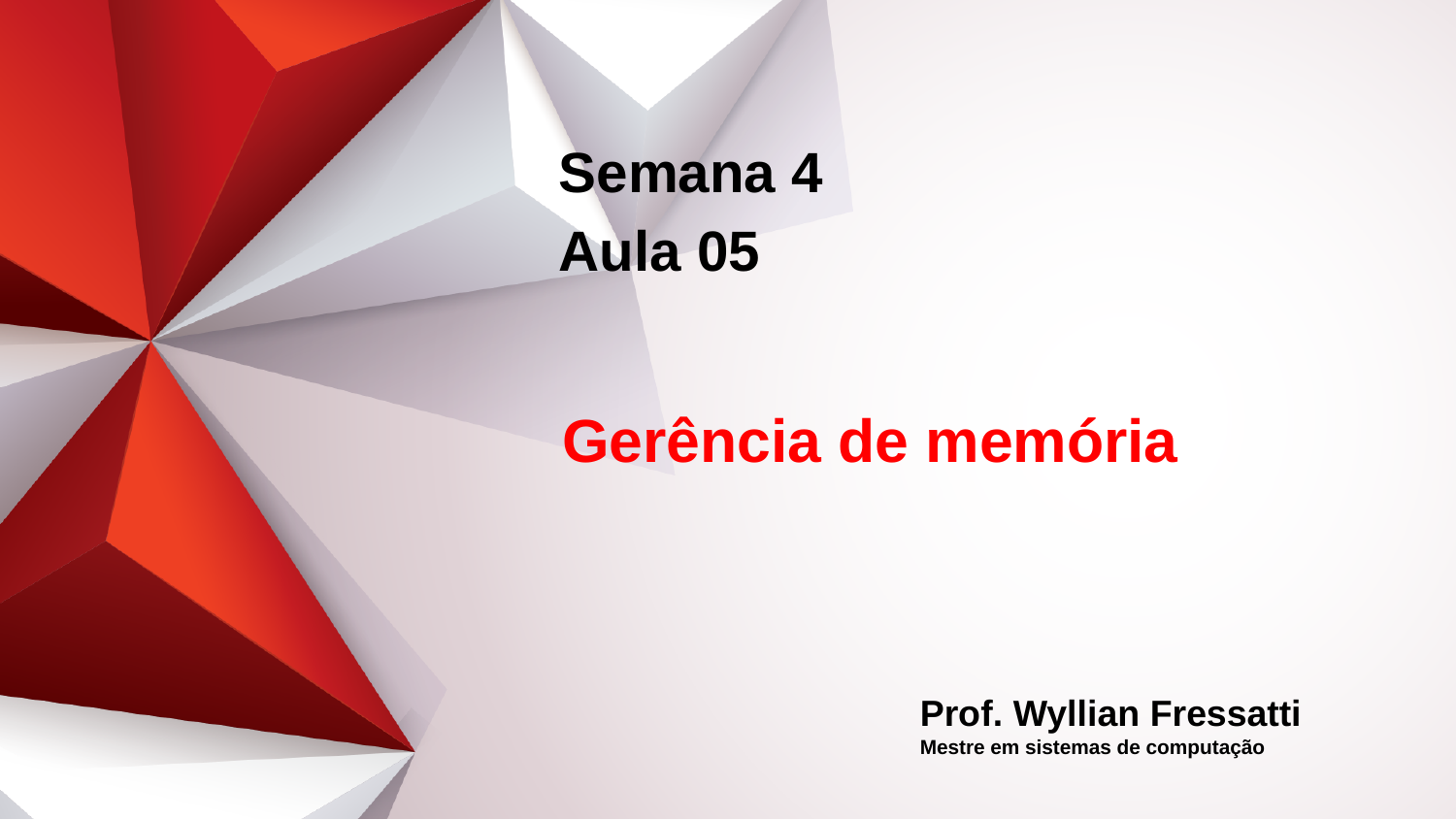

Semana 4
Aula 05

Gerência de memória
Prof. Wyllian Fressatti
Mestre em sistemas de computação